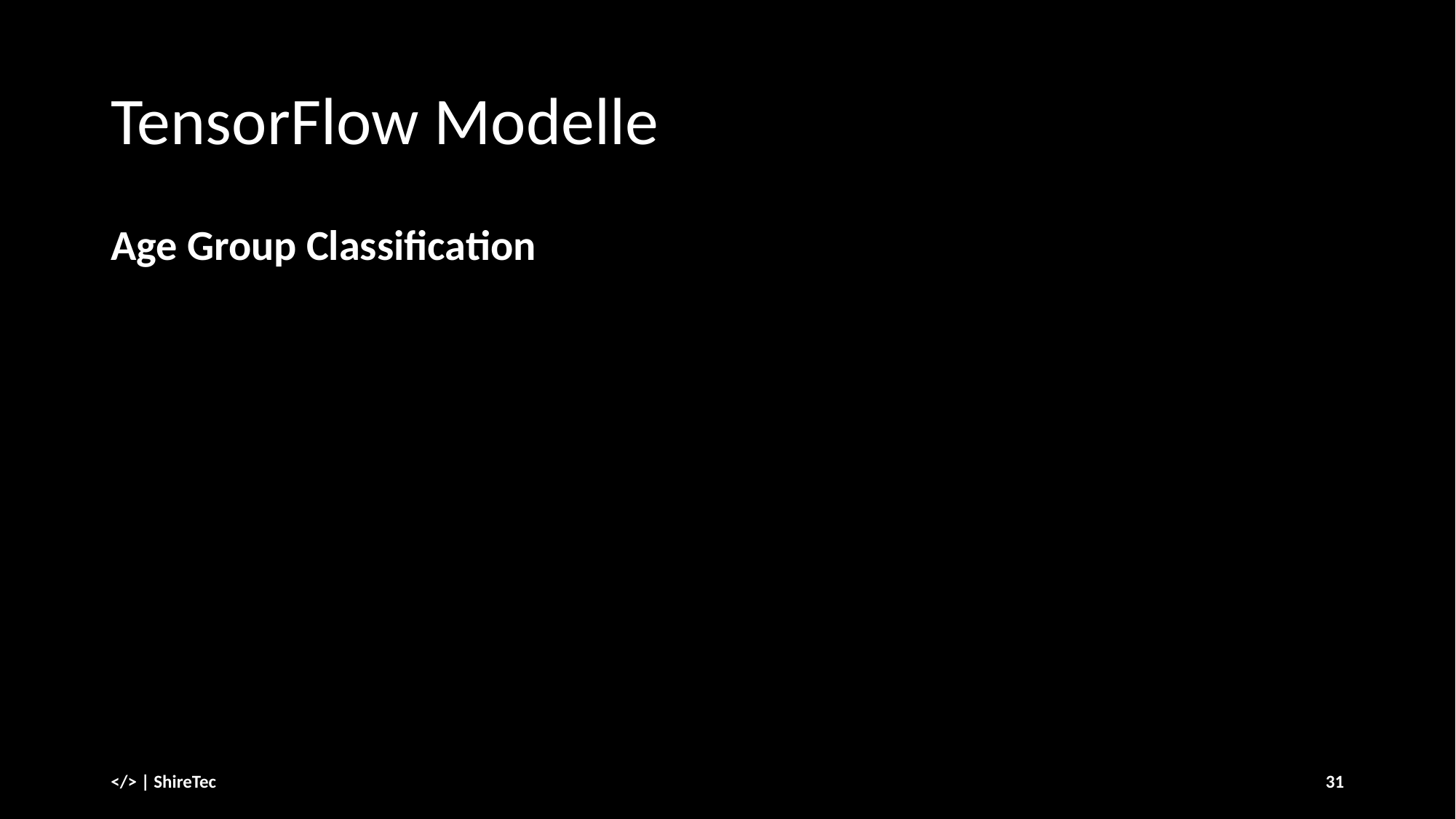

# TensorFlow Modelle
Age Group Classification
</> | ShireTec
31